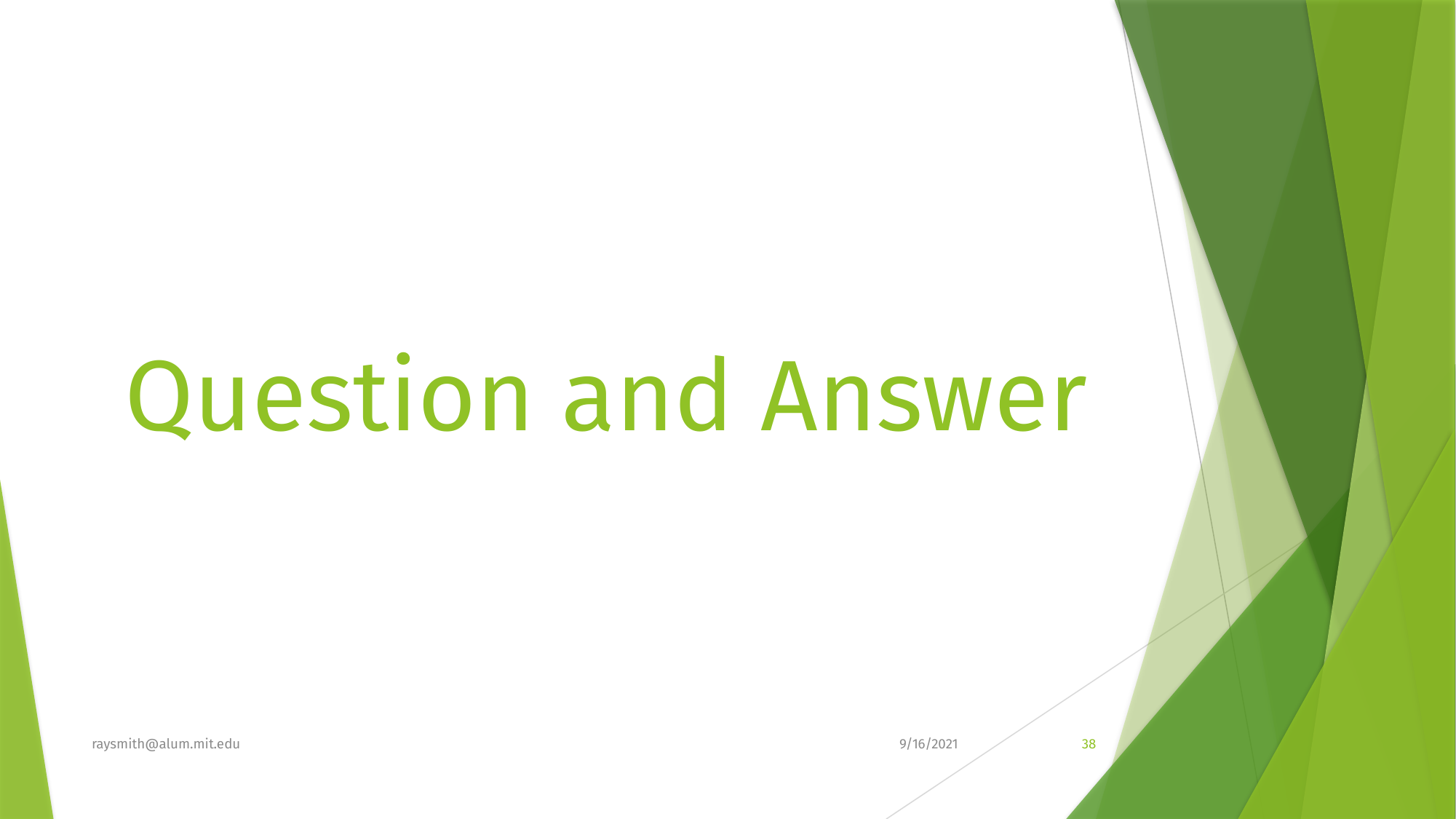

# Question and Answer
raysmith@alum.mit.edu
9/16/2021
38